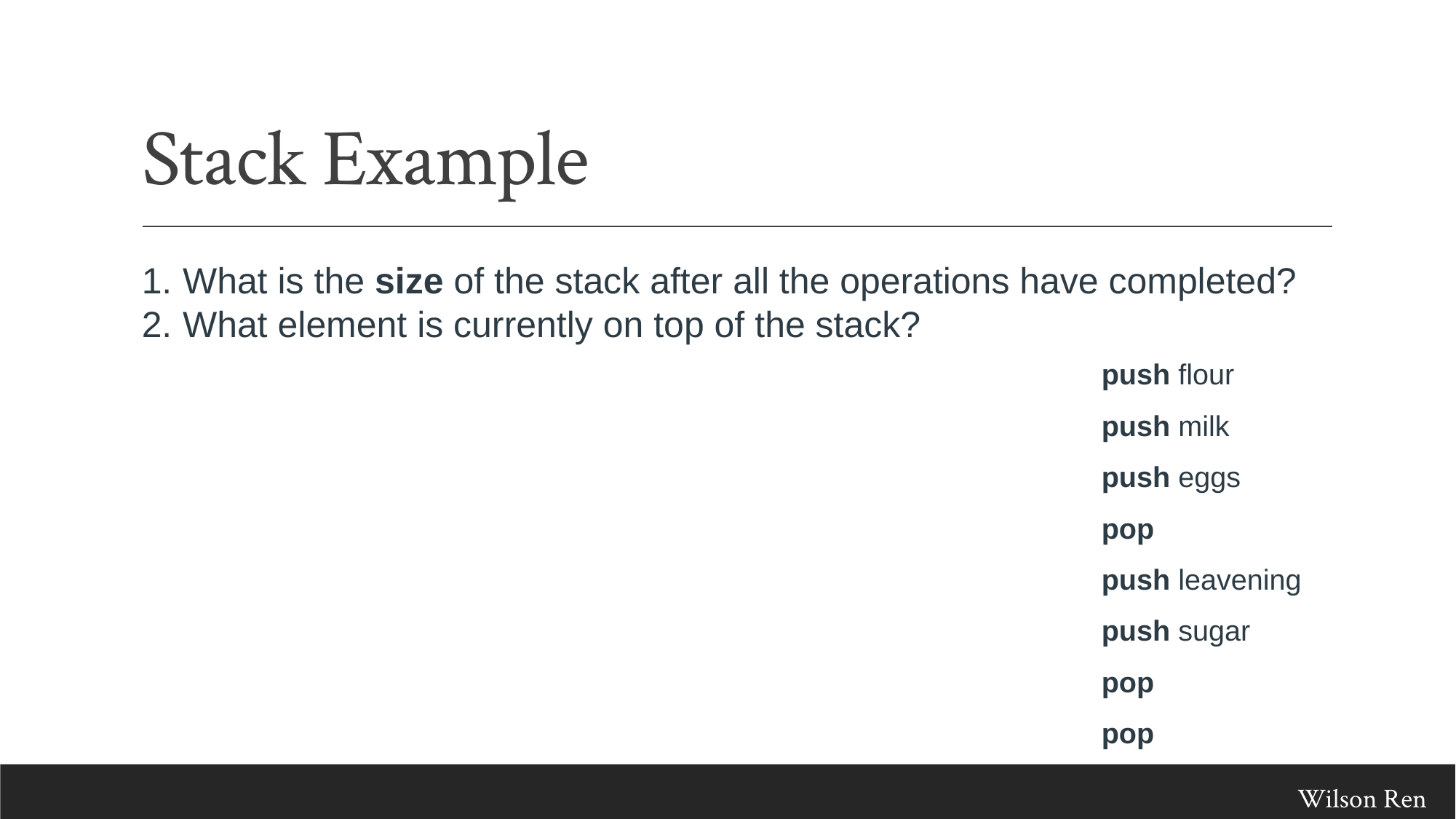

# Stack Example
What is the size of the stack after all the operations have completed?
What element is currently on top of the stack?
push flour
push milk
push eggs
pop
push leavening
push sugar
pop
pop

Wilson Ren